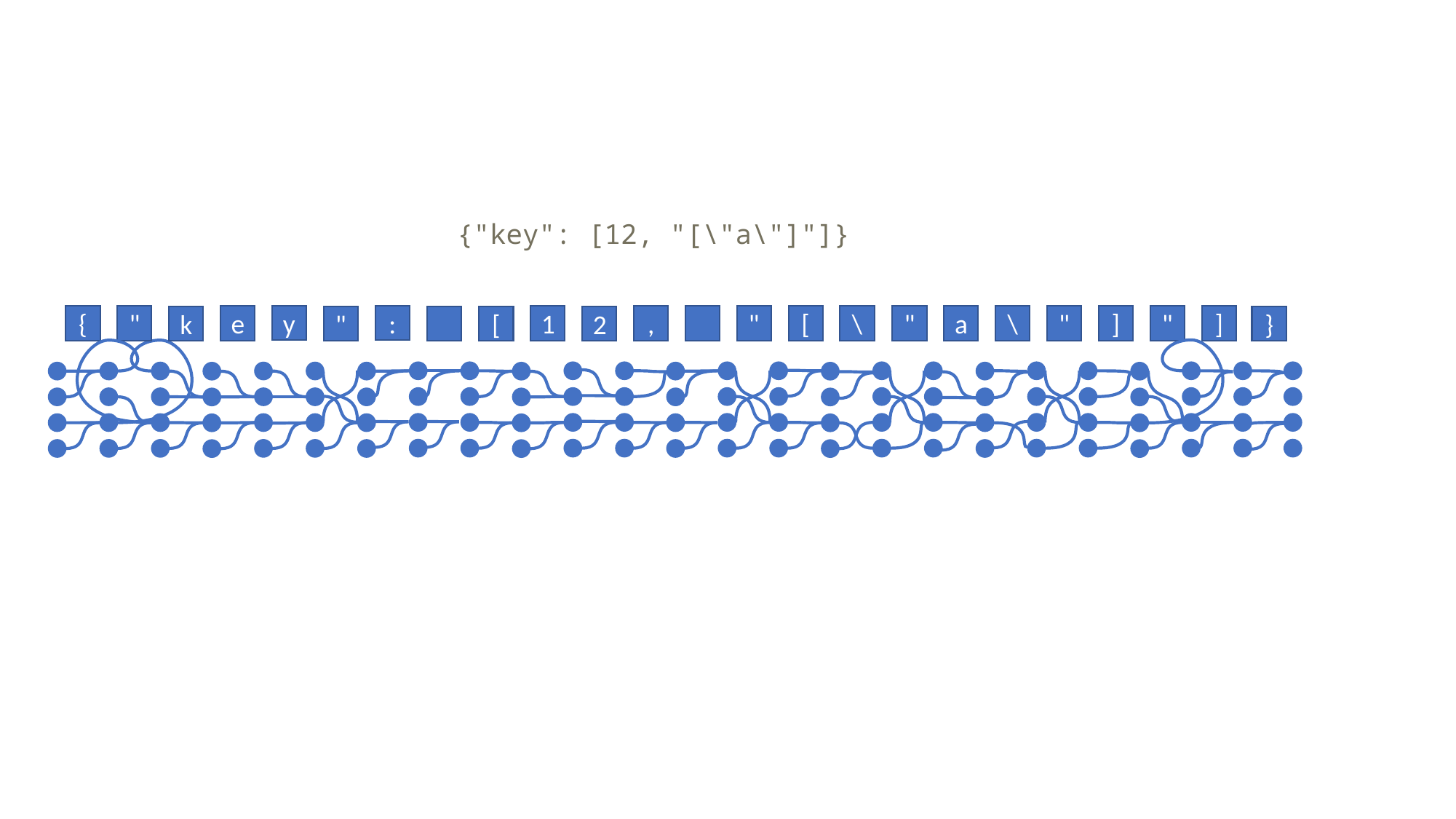

{"key": [12, "[\"a\"]"]}
y
:
{
"
e
1
,

"
[
\
"
a
\
"
]
"
]
k
"

[
2
}